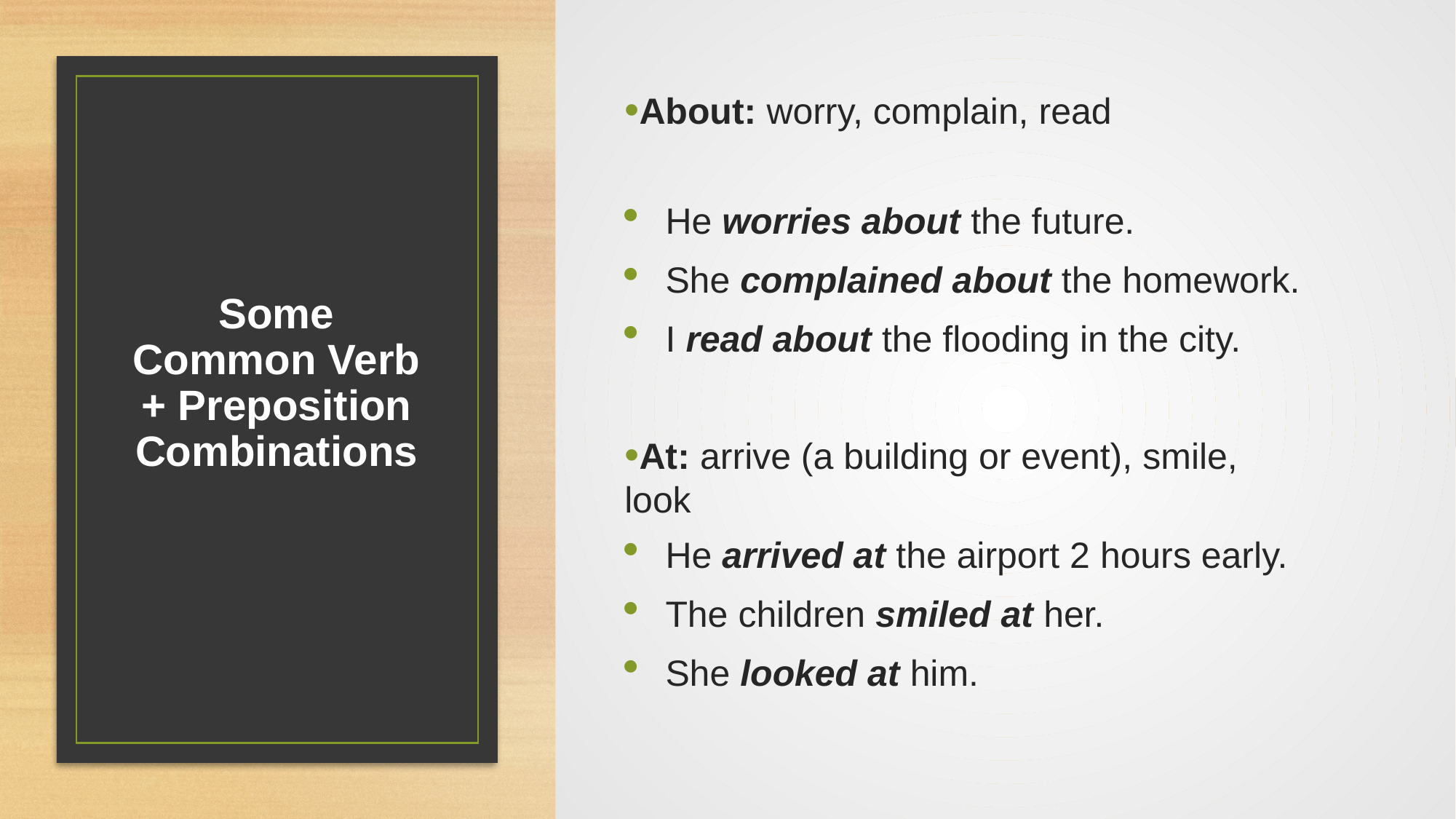

About: worry, complain, read

He worries about the future.
She complained about the homework.
I read about the flooding in the city.

At: arrive (a building or event), smile,    look
He arrived at the airport 2 hours early.
The children smiled at her.
She looked at him.

# Some Common Verb + Preposition Combinations